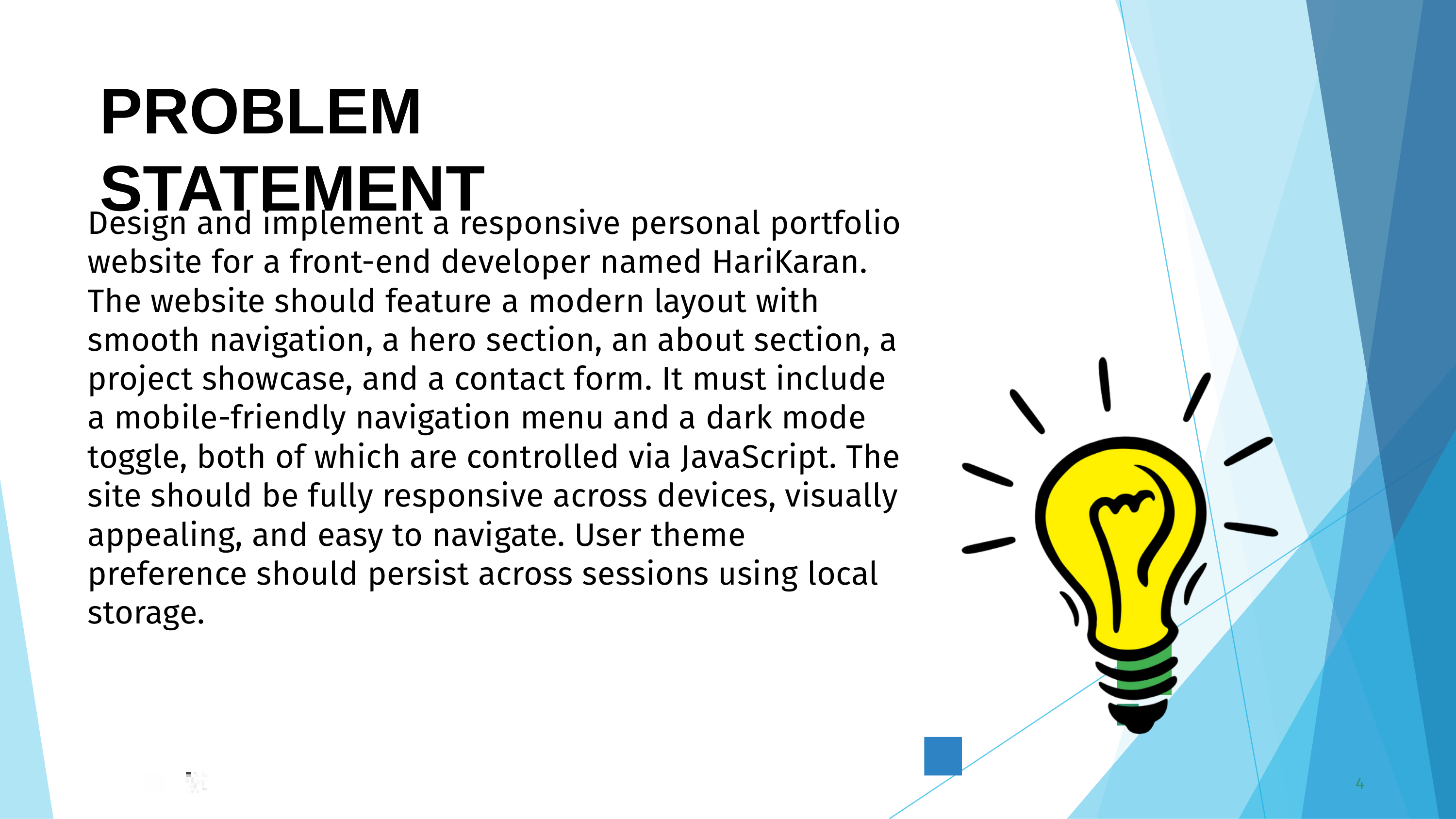

PROBLEM	STATEMENT
Design and implement a responsive personal portfolio website for a front-end developer named HariKaran. The website should feature a modern layout with smooth navigation, a hero section, an about section, a project showcase, and a contact form. It must include a mobile-friendly navigation menu and a dark mode toggle, both of which are controlled via JavaScript. The site should be fully responsive across devices, visually appealing, and easy to navigate. User theme preference should persist across sessions using local storage.

4